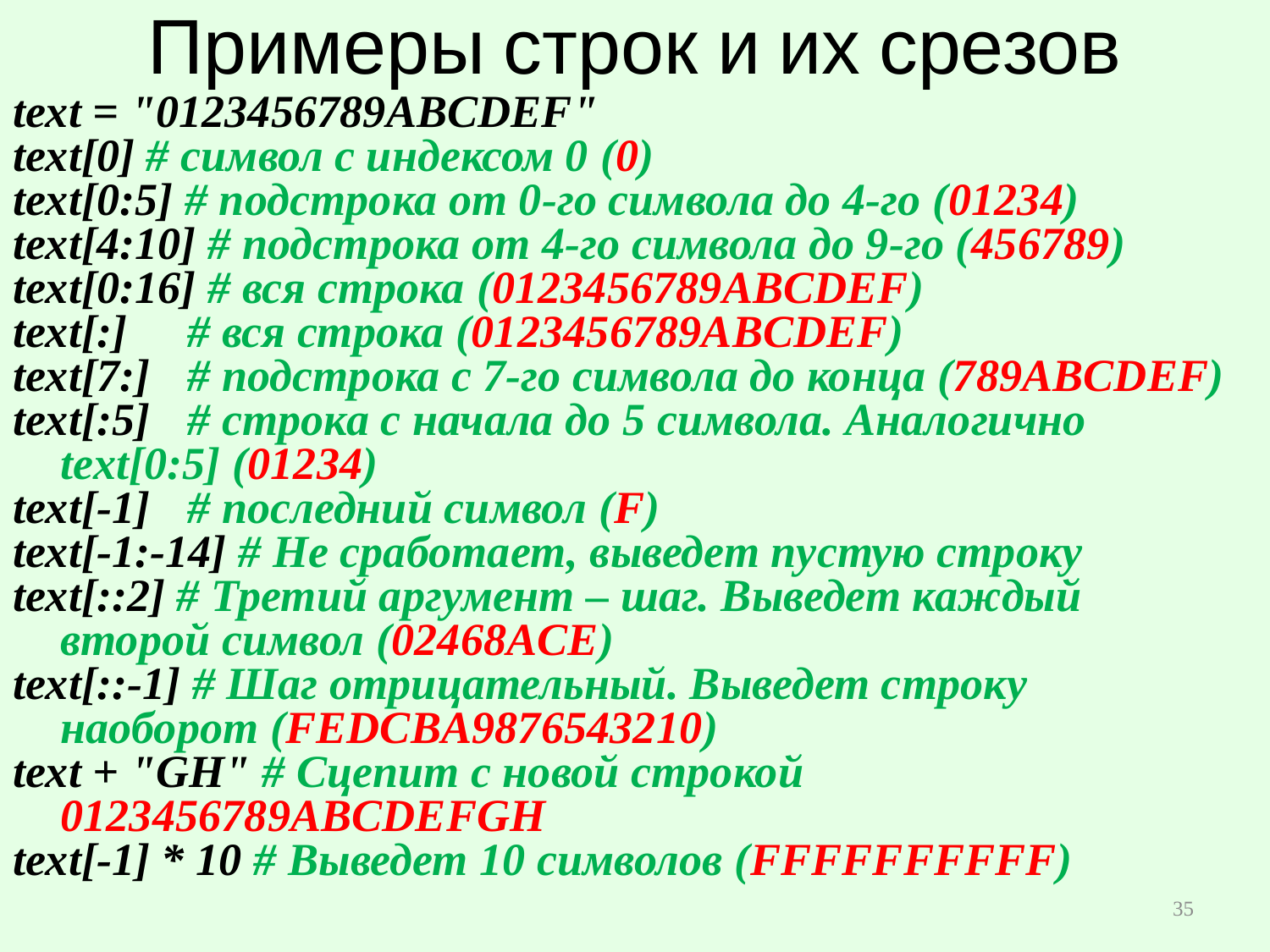

# Примеры строк и их срезов
text = "0123456789ABCDEF"
text[0] # символ с индексом 0 (0)
text[0:5] # подстрока от 0-го символа до 4-го (01234)
text[4:10] # подстрока от 4-го символа до 9-го (456789)
text[0:16] # вся строка (0123456789ABCDEF)
text[:] 	# вся строка (0123456789ABCDEF)
text[7:] 	# подстрока с 7-го символа до конца (789ABCDEF)
text[:5] 	# строка с начала до 5 символа. Аналогично text[0:5] (01234)
text[-1] 	# последний символ (F)
text[-1:-14] # Не сработает, выведет пустую строку
text[::2] # Третий аргумент – шаг. Выведет каждый второй символ (02468ACE)
text[::-1] # Шаг отрицательный. Выведет строку наоборот (FEDCBA9876543210)
text + "GH" # Сцепит с новой строкой 0123456789ABCDEFGH
text[-1] * 10 # Выведет 10 символов (FFFFFFFFFF)

35